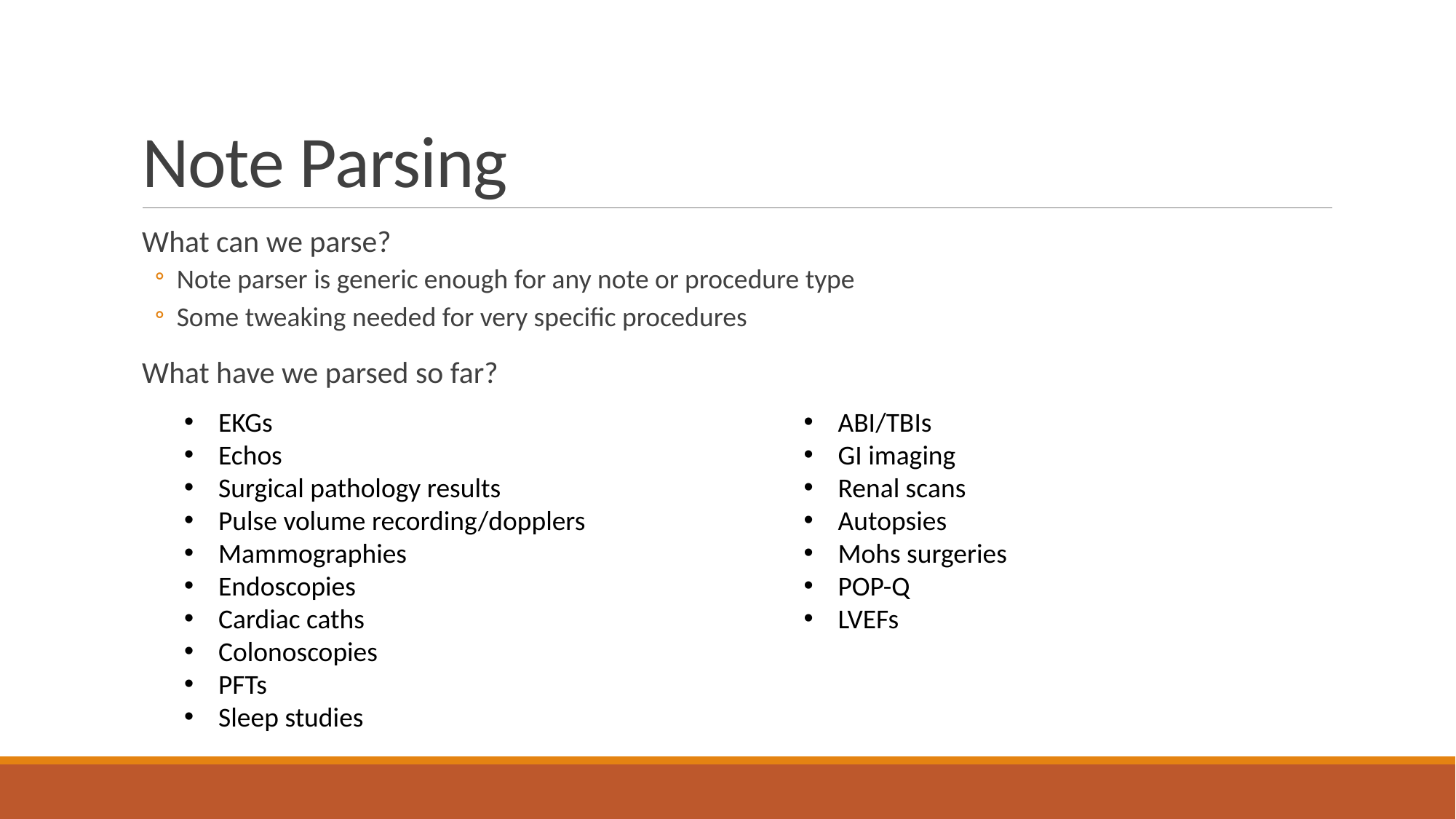

# Note Parsing
What can we parse?
Note parser is generic enough for any note or procedure type
Some tweaking needed for very specific procedures
What have we parsed so far?
EKGs
Echos
Surgical pathology results
Pulse volume recording/dopplers
Mammographies
Endoscopies
Cardiac caths
Colonoscopies
PFTs
Sleep studies
ABI/TBIs
GI imaging
Renal scans
Autopsies
Mohs surgeries
POP-Q
LVEFs